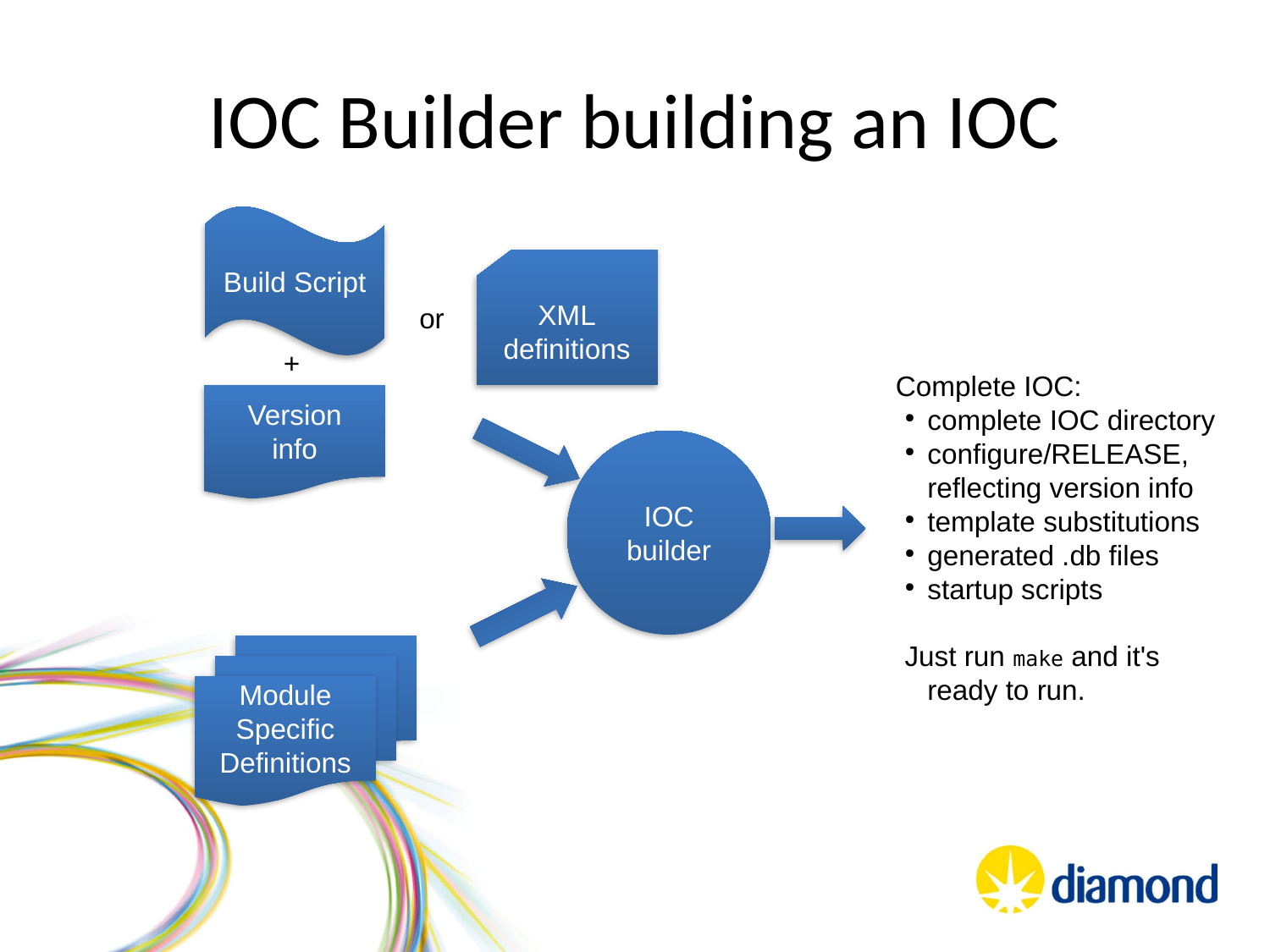

IOC Builder building an IOC
Build Script
XML
definitions
or
+
Complete IOC:
complete IOC directory
configure/RELEASE, reflecting version info
template substitutions
generated .db files
startup scripts

Just run make and it's ready to run.
Version
info
IOC builder

Module Specific
Definitions